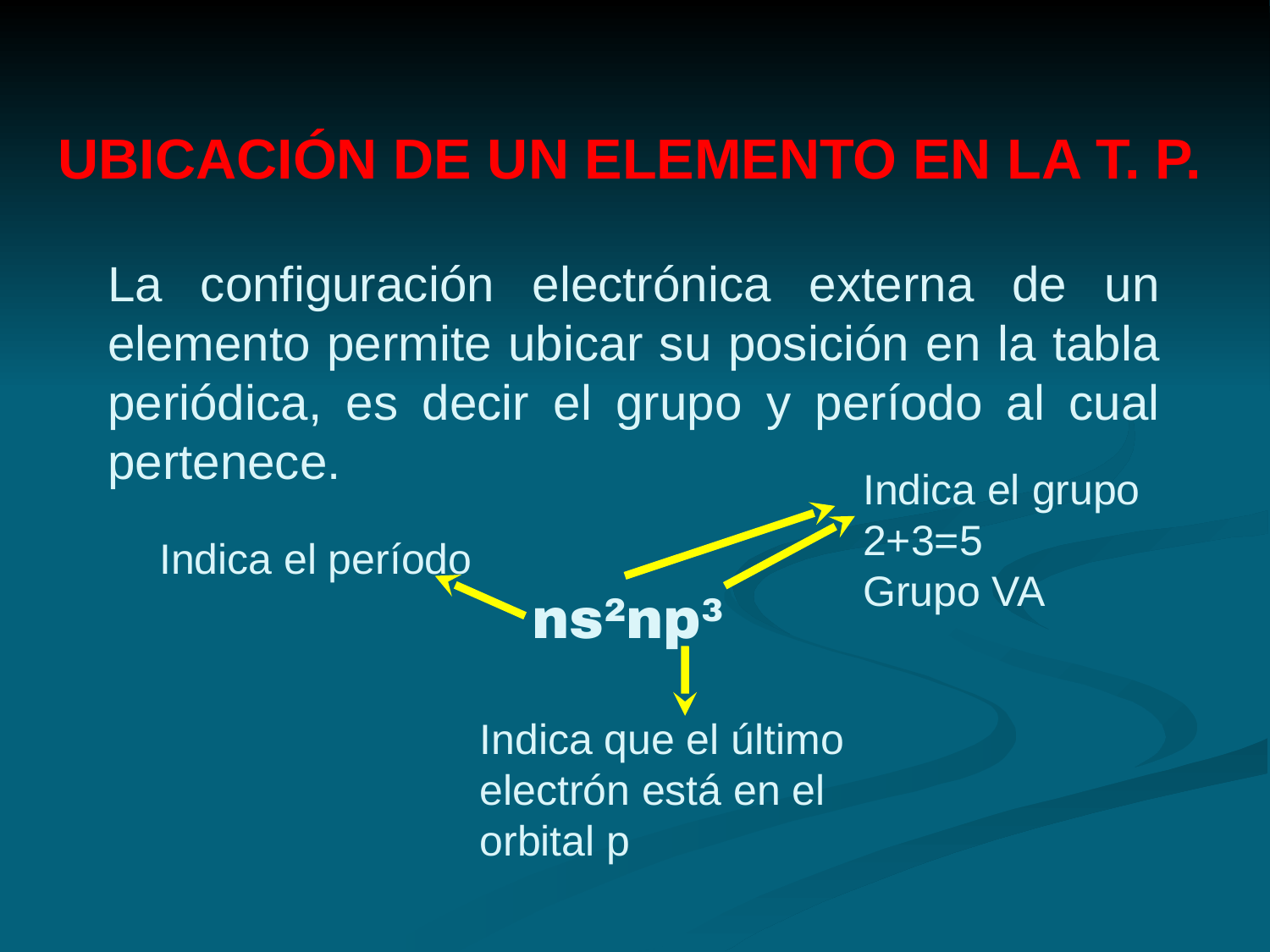

UBICACIÓN DE UN ELEMENTO EN LA T. P.
La configuración electrónica externa de un elemento permite ubicar su posición en la tabla periódica, es decir el grupo y período al cual pertenece.
Indica el grupo
2+3=5
Grupo VA

Indica el período

ns2np3

Indica que el último
electrón está en el
orbital p